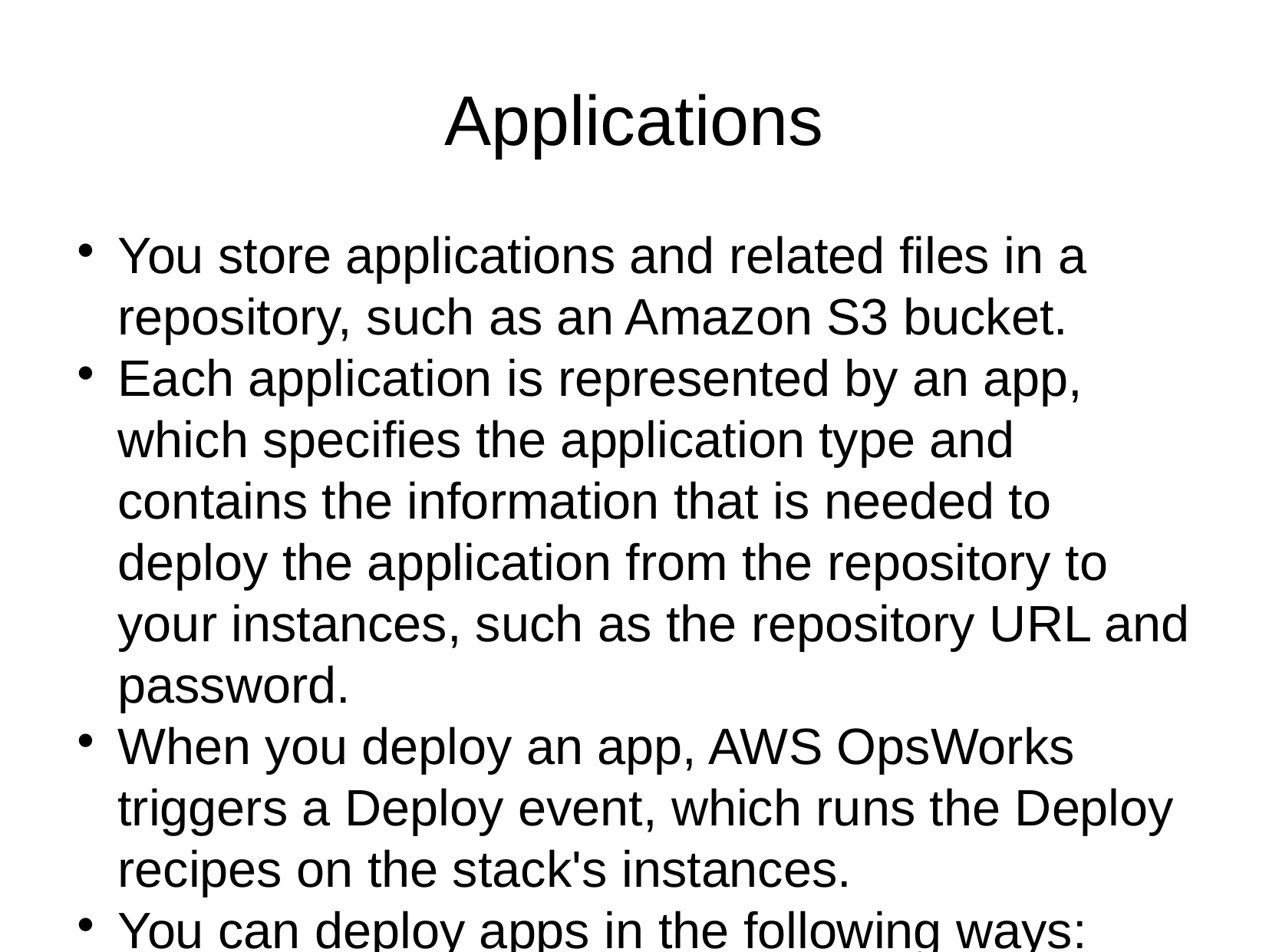

Applications
You store applications and related files in a repository, such as an Amazon S3 bucket.
Each application is represented by an app, which specifies the application type and contains the information that is needed to deploy the application from the repository to your instances, such as the repository URL and password.
When you deploy an app, AWS OpsWorks triggers a Deploy event, which runs the Deploy recipes on the stack's instances.
You can deploy apps in the following ways:
Automatically
When you start instances, AWS OpsWorks automatically runs the instance's Deploy recipes.
Manually
If you have a new app or want to update an existing one, you can manually run the online instances' Deploy recipes.
You typically have AWS OpsWorks run the Deploy recipes on the entire stack, which allows the other layers' instances to modify their configuration appropriately.
However, you can limit deployment to a subset of instances if, for example, you want to test a new app before deploying it to every app server instance.